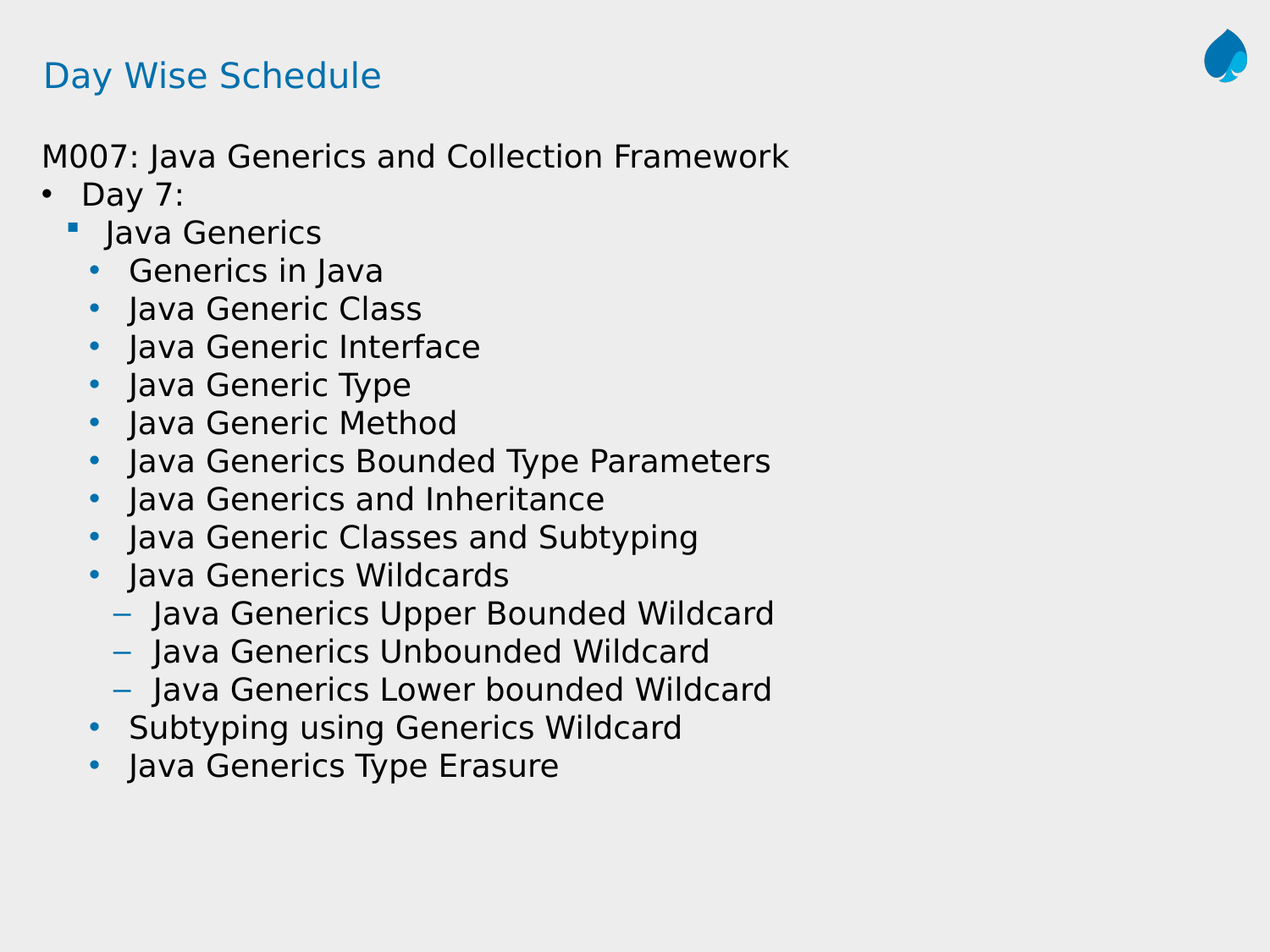

# Day Wise Schedule
M007: Java Generics and Collection Framework
Day 7:
Java Generics
Generics in Java
Java Generic Class
Java Generic Interface
Java Generic Type
Java Generic Method
Java Generics Bounded Type Parameters
Java Generics and Inheritance
Java Generic Classes and Subtyping
Java Generics Wildcards
Java Generics Upper Bounded Wildcard
Java Generics Unbounded Wildcard
Java Generics Lower bounded Wildcard
Subtyping using Generics Wildcard
Java Generics Type Erasure